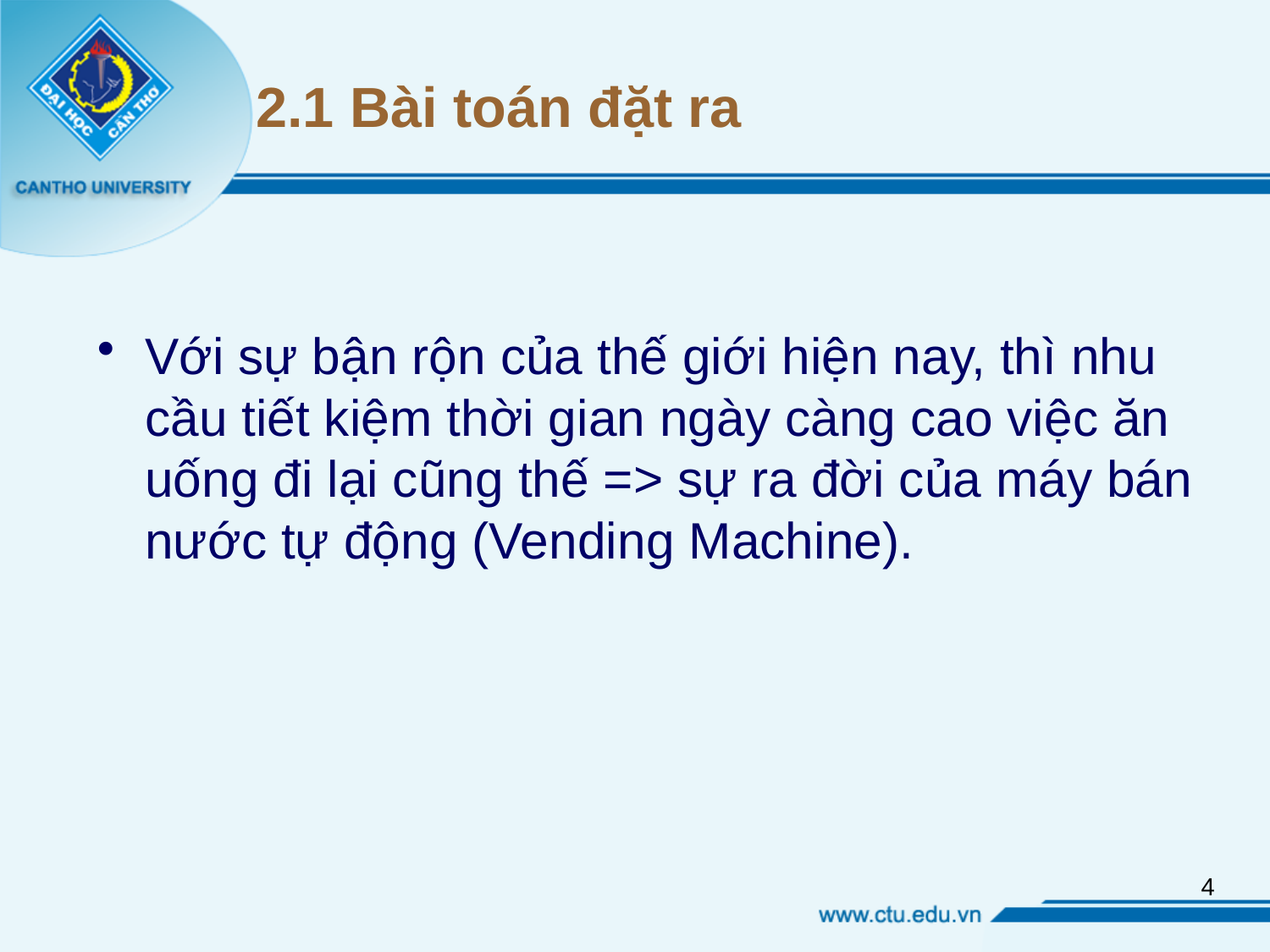

# 2.1 Bài toán đặt ra
Với sự bận rộn của thế giới hiện nay, thì nhu cầu tiết kiệm thời gian ngày càng cao việc ăn uống đi lại cũng thế => sự ra đời của máy bán nước tự động (Vending Machine).
4